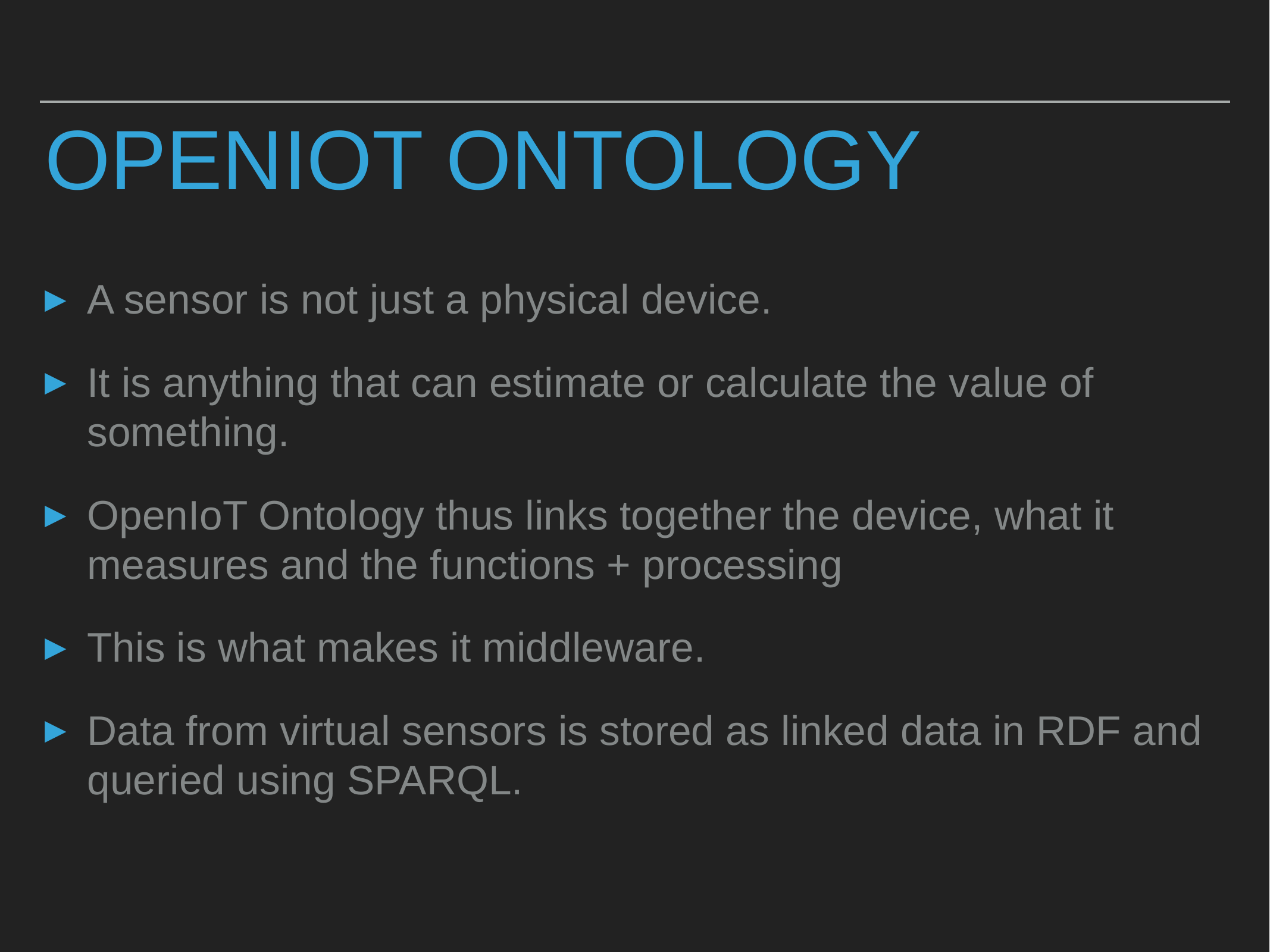

# Openiot ontology
A sensor is not just a physical device.
It is anything that can estimate or calculate the value of something.
OpenIoT Ontology thus links together the device, what it measures and the functions + processing
This is what makes it middleware.
Data from virtual sensors is stored as linked data in RDF and queried using SPARQL.